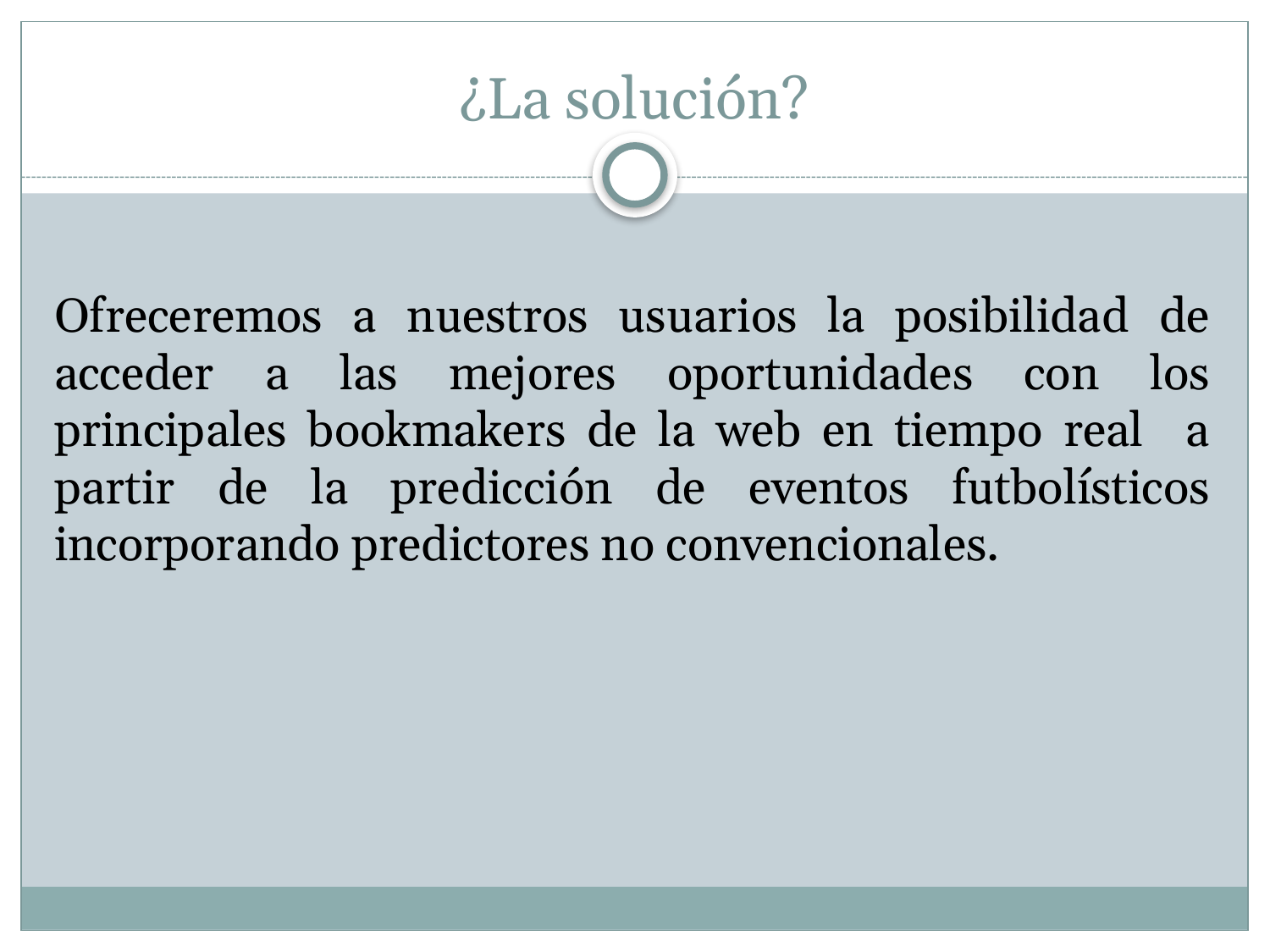

# ¿La solución?

Ofreceremos a nuestros usuarios la posibilidad de acceder a las mejores oportunidades con los principales bookmakers de la web en tiempo real  a partir de la predicción de eventos futbolísticos incorporando predictores no convencionales.